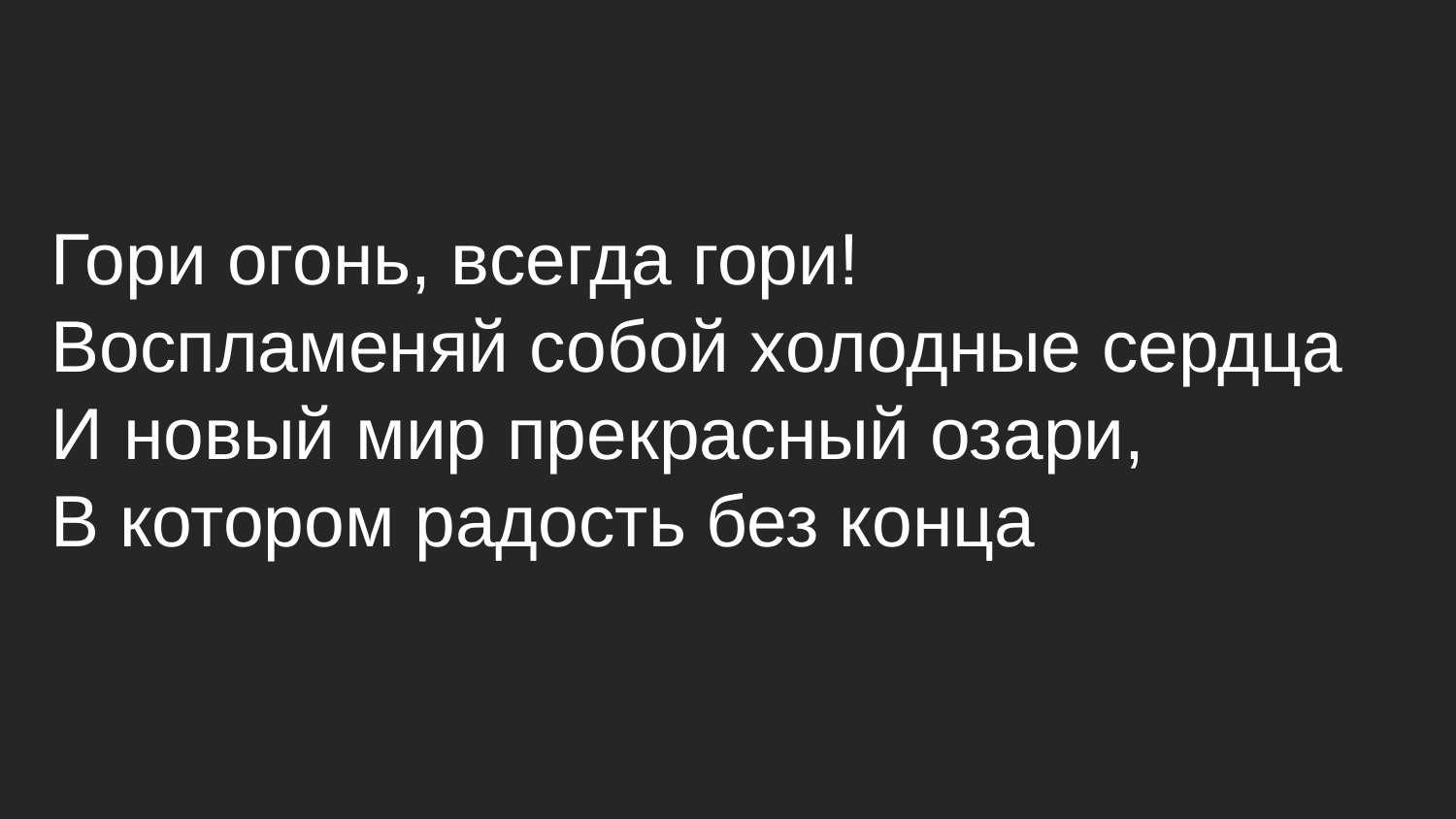

Гори огонь, всегда гори!
Воспламеняй собой холодные сердца
И новый мир прекрасный озари,
В котором радость без конца